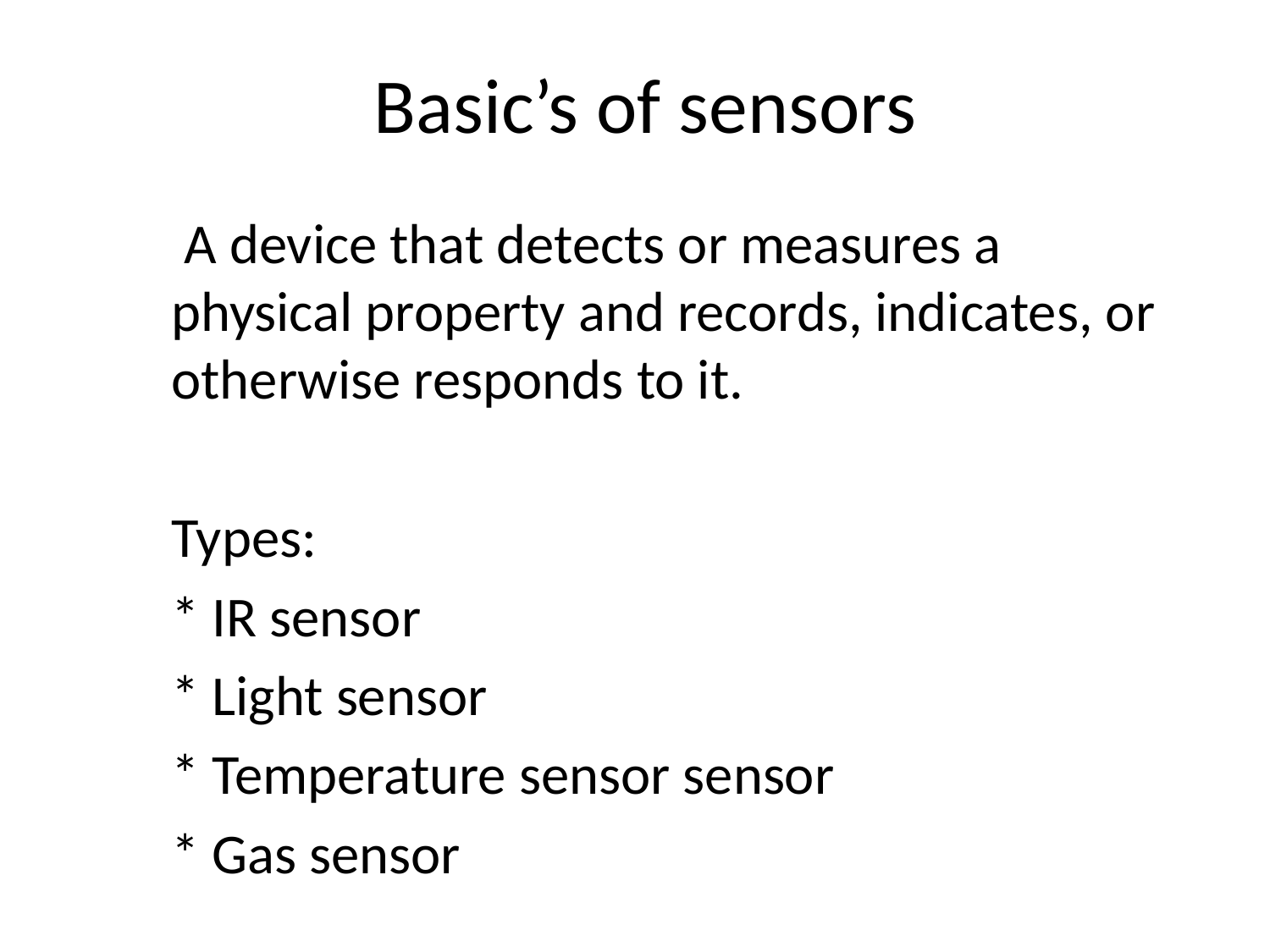

# Basic’s of sensors
 A device that detects or measures a physical property and records, indicates, or otherwise responds to it.

Types:
* IR sensor
* Light sensor
* Temperature sensor sensor
* Gas sensor